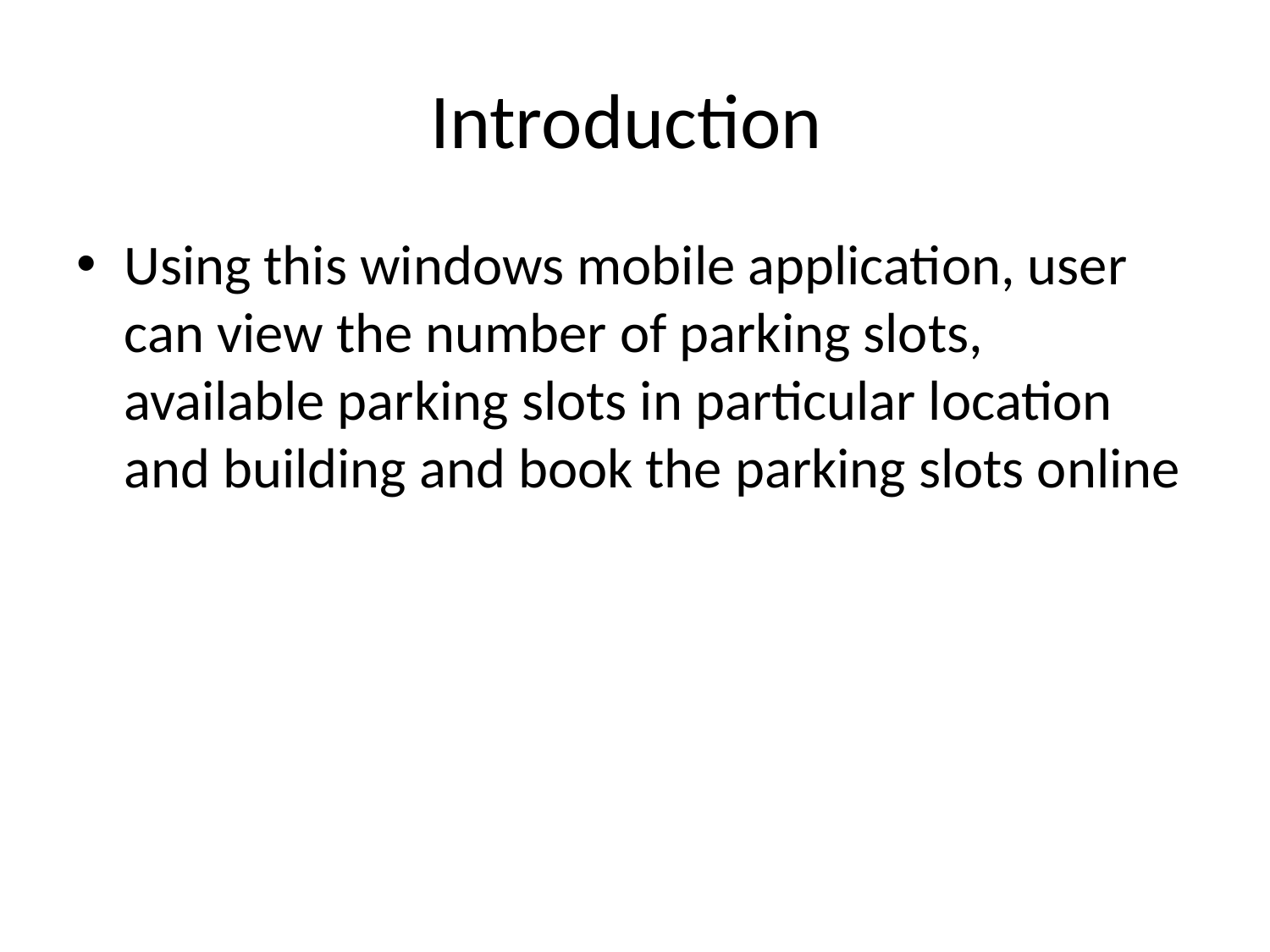

# Introduction
Using this windows mobile application, user can view the number of parking slots, available parking slots in particular location and building and book the parking slots online